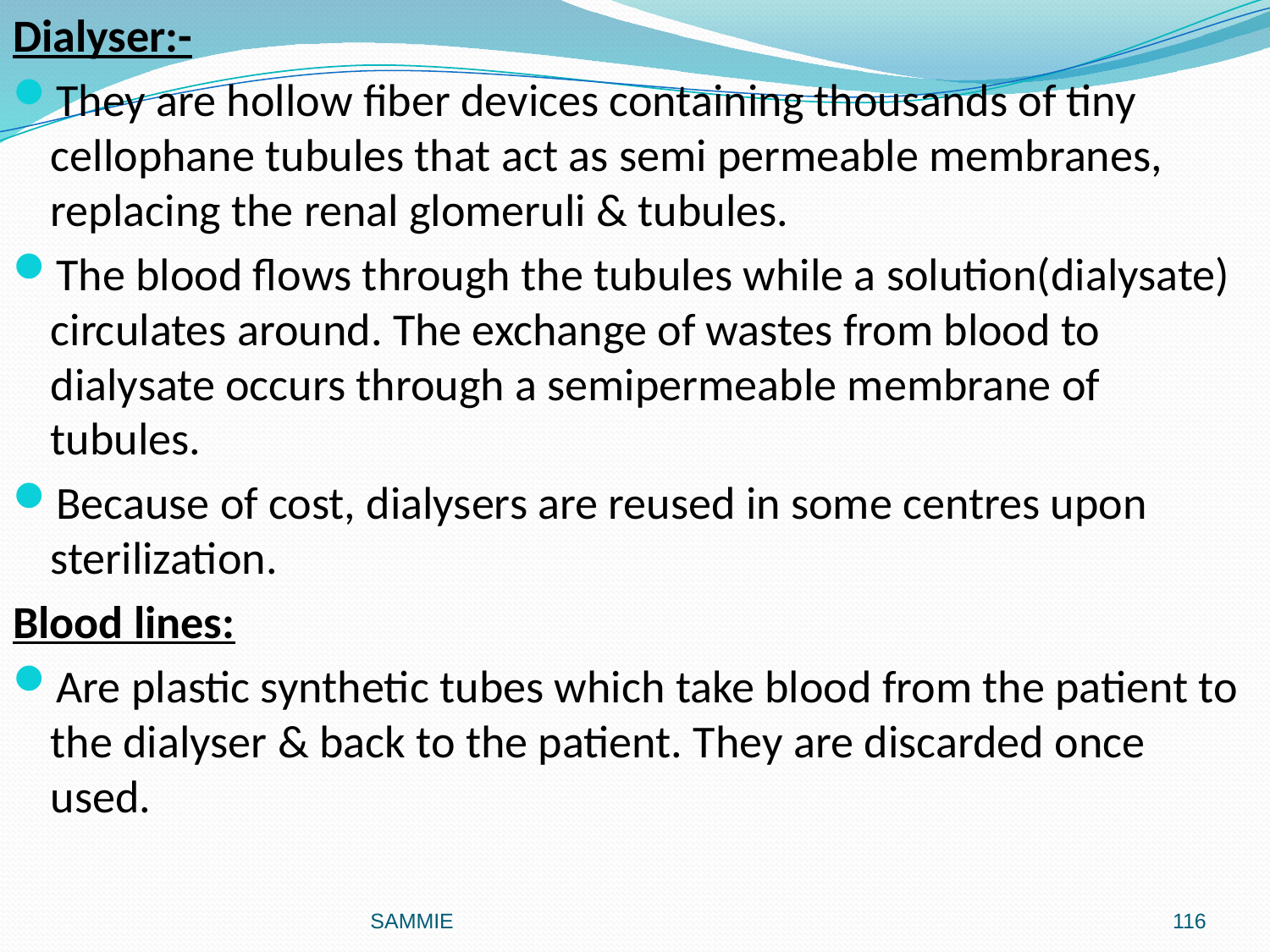

Dialyser:-
They are hollow fiber devices containing thousands of tiny cellophane tubules that act as semi permeable membranes, replacing the renal glomeruli & tubules.
The blood flows through the tubules while a solution(dialysate) circulates around. The exchange of wastes from blood to dialysate occurs through a semipermeable membrane of tubules.
Because of cost, dialysers are reused in some centres upon sterilization.
Blood lines:
Are plastic synthetic tubes which take blood from the patient to the dialyser & back to the patient. They are discarded once used.
#
SAMMIE
116